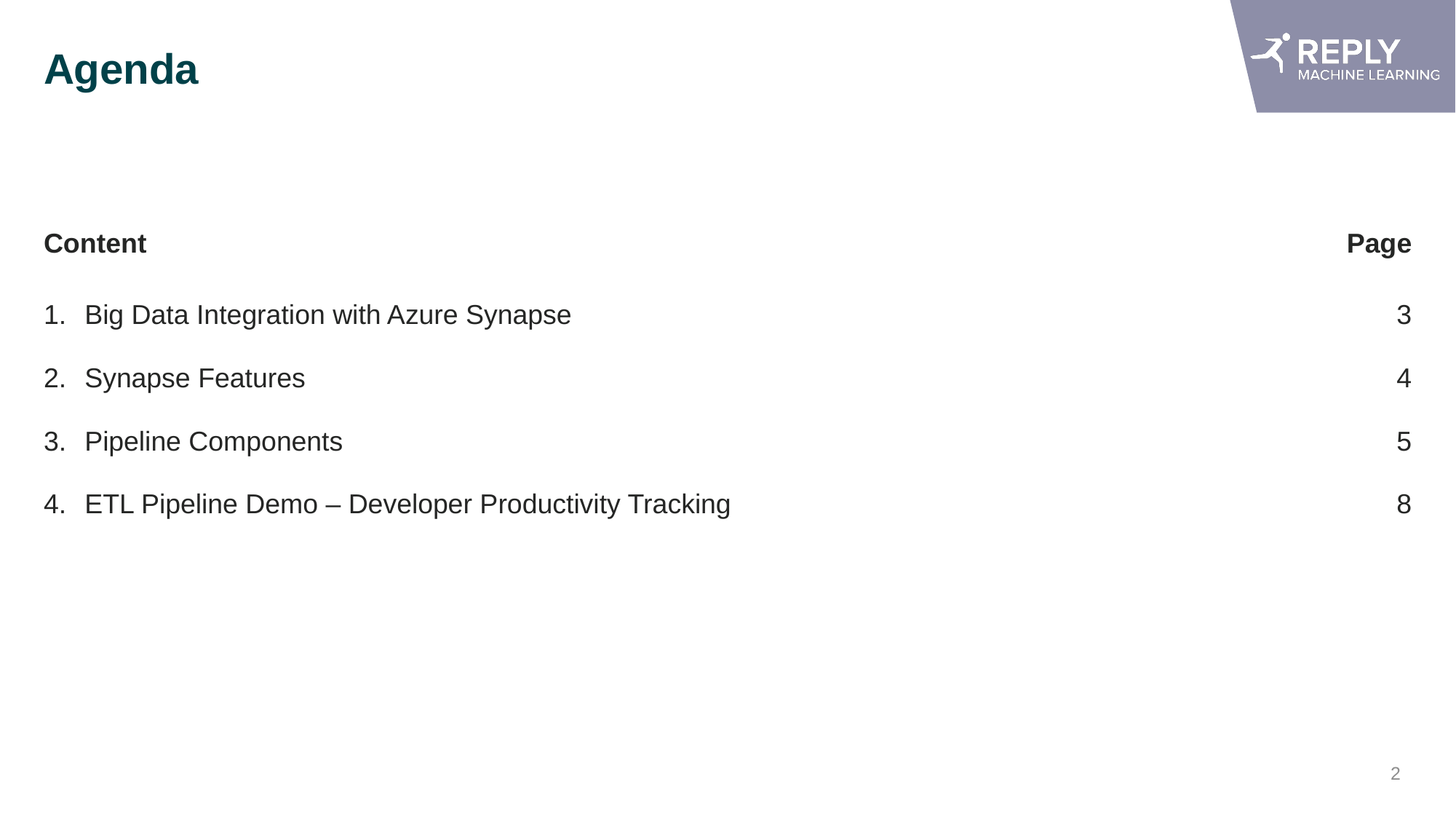

# Agenda

Content
Page
Big Data Integration with Azure Synapse
Synapse Features
Pipeline Components
ETL Pipeline Demo – Developer Productivity Tracking
3
4
5
8

2